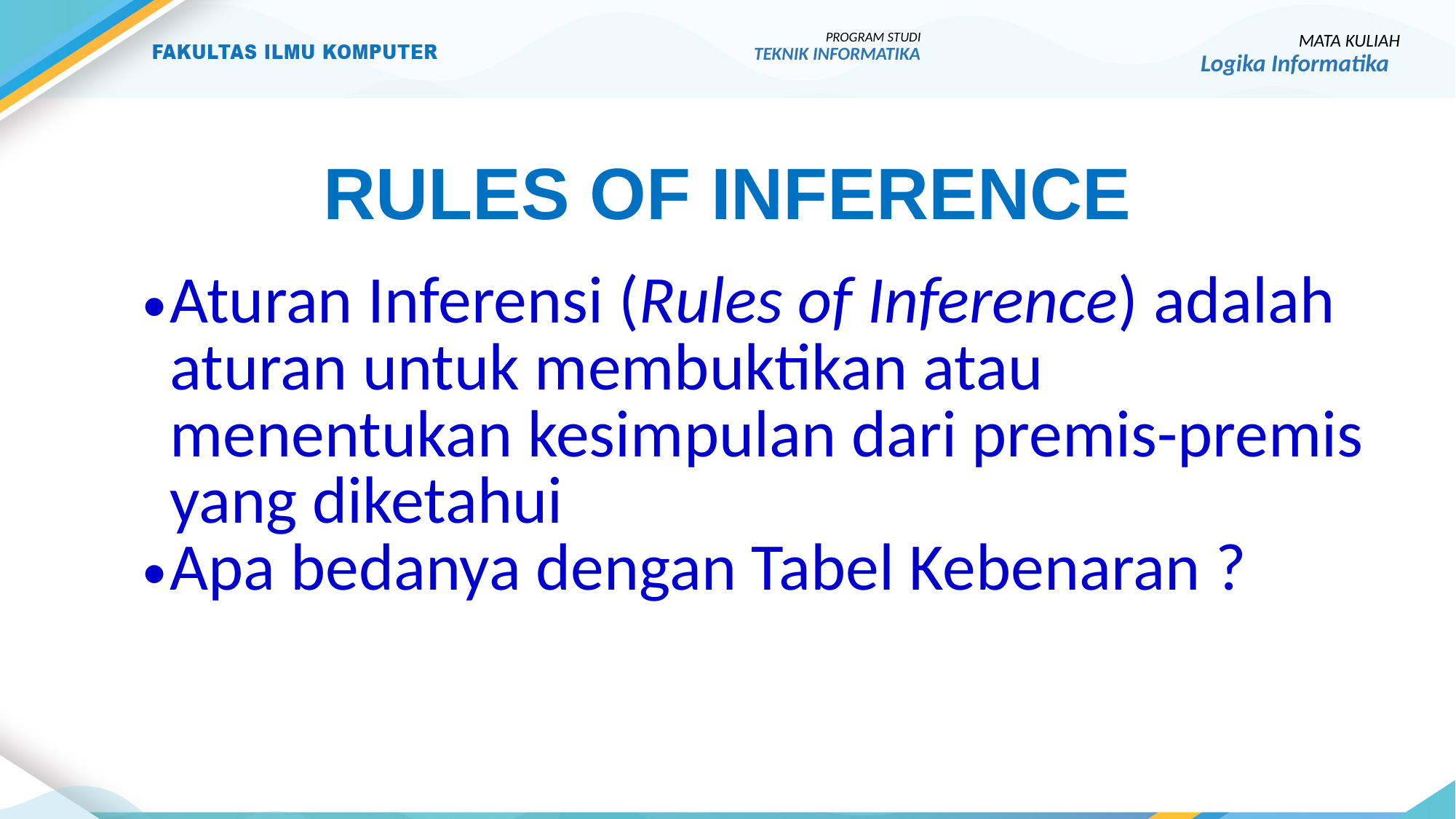

PROGRAM STUDI
TEKNIK INFORMATIKA
MATA KULIAH
Logika Informatika
RULES OF inferenCE
Aturan Inferensi (Rules of Inference) adalah aturan untuk membuktikan atau menentukan kesimpulan dari premis-premis yang diketahui
Apa bedanya dengan Tabel Kebenaran ?